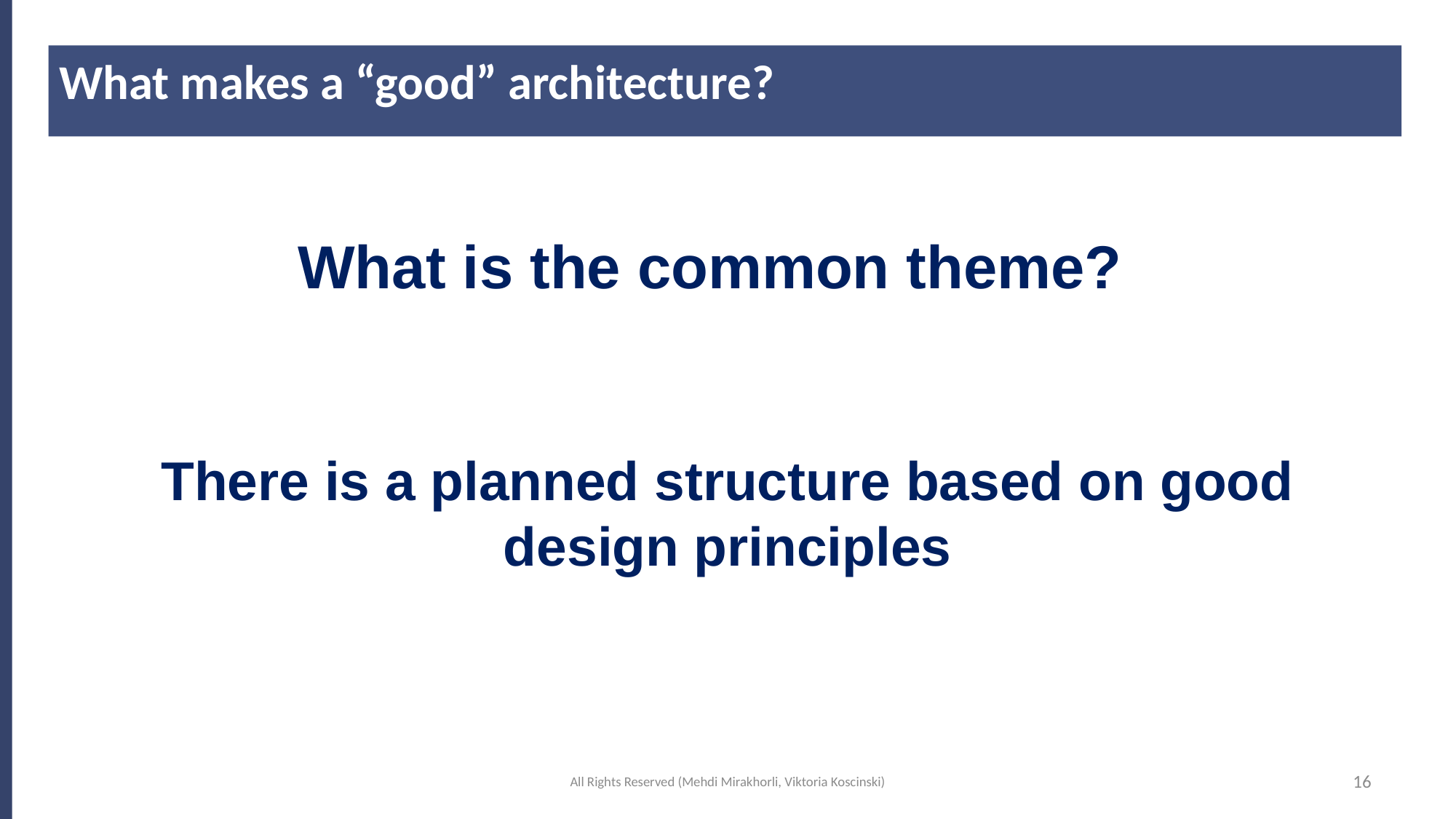

What makes a “good” architecture?
What is the common theme?
There is a planned structure based on good design principles
All Rights Reserved (Mehdi Mirakhorli, Viktoria Koscinski)
16